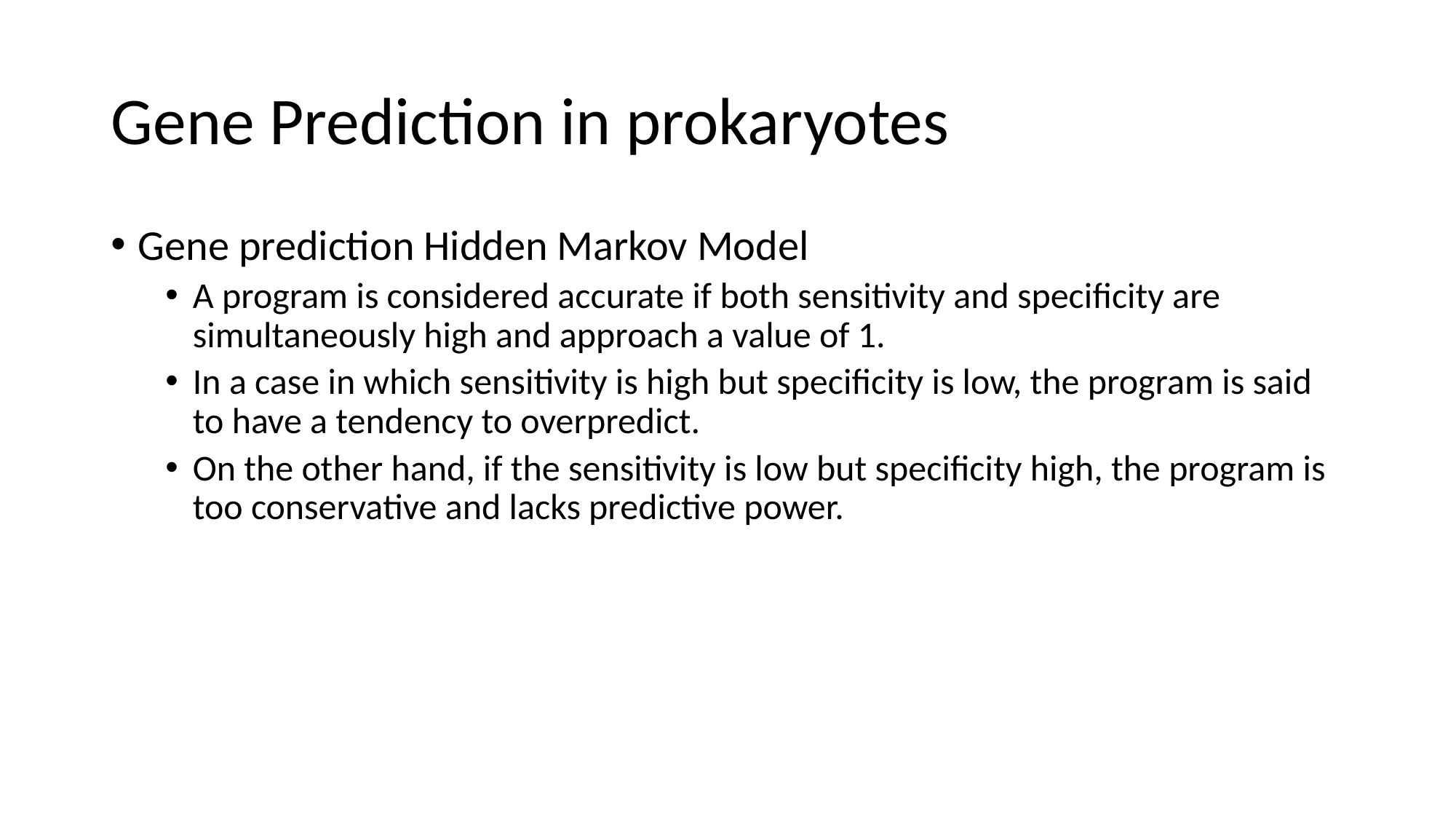

# Gene Prediction in prokaryotes
Gene prediction Hidden Markov Model
A program is considered accurate if both sensitivity and specificity are simultaneously high and approach a value of 1.
In a case in which sensitivity is high but specificity is low, the program is said to have a tendency to overpredict.
On the other hand, if the sensitivity is low but specificity high, the program is too conservative and lacks predictive power.